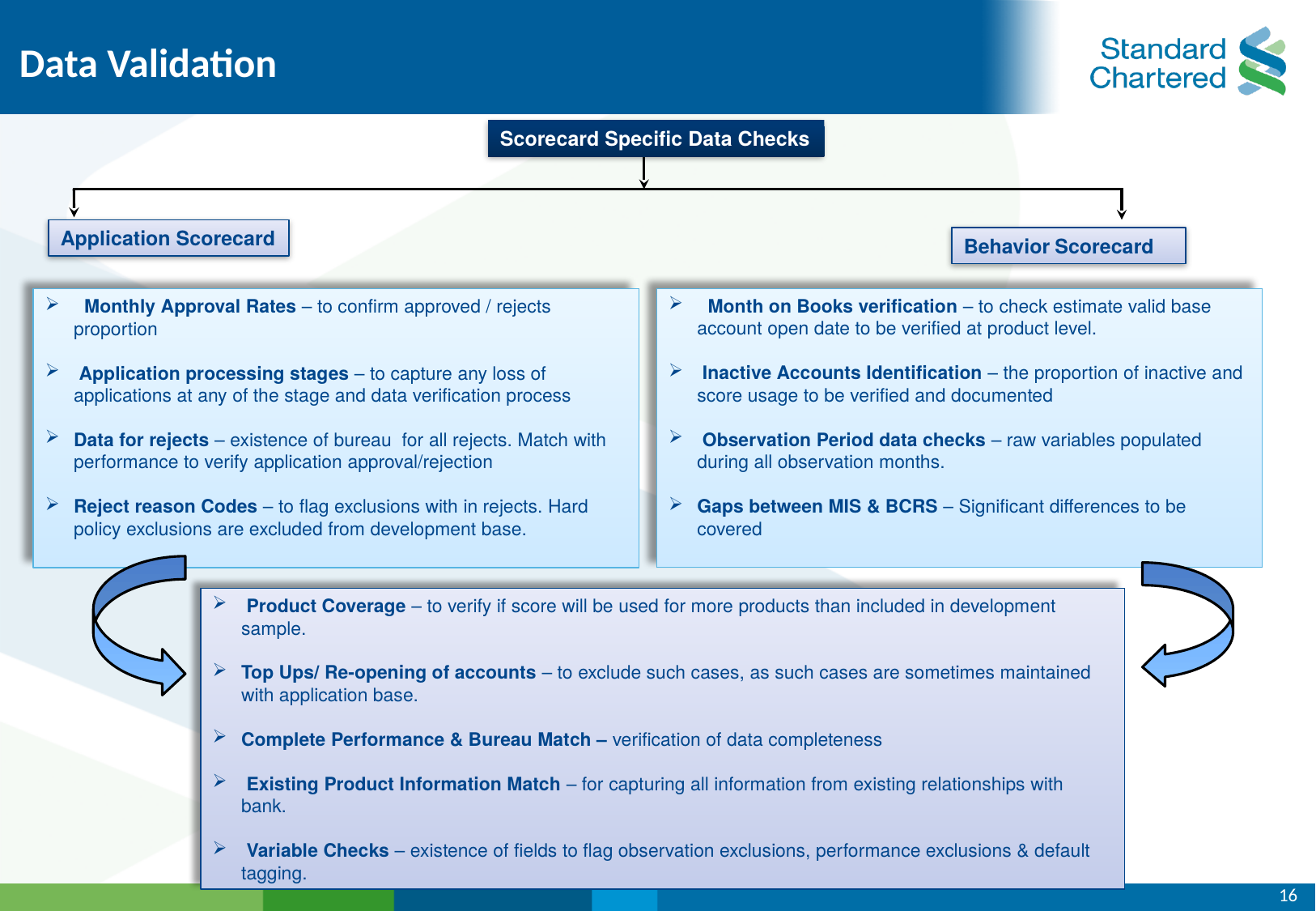

# Data Validation
Scorecard Specific Data Checks
Application Scorecard
Behavior Scorecard
  Month on Books verification – to check estimate valid base account open date to be verified at product level.

 Inactive Accounts Identification – the proportion of inactive and score usage to be verified and documented

 Observation Period data checks – raw variables populated during all observation months.

Gaps between MIS & BCRS – Significant differences to be covered

  Monthly Approval Rates – to confirm approved / rejects proportion

 Application processing stages – to capture any loss of applications at any of the stage and data verification process

Data for rejects – existence of bureau  for all rejects. Match with performance to verify application approval/rejection

Reject reason Codes – to flag exclusions with in rejects. Hard policy exclusions are excluded from development base.

 Product Coverage – to verify if score will be used for more products than included in development sample.

Top Ups/ Re-opening of accounts – to exclude such cases, as such cases are sometimes maintained with application base.

Complete Performance & Bureau Match – verification of data completeness

 Existing Product Information Match – for capturing all information from existing relationships with bank.

 Variable Checks – existence of fields to flag observation exclusions, performance exclusions & default tagging.
16